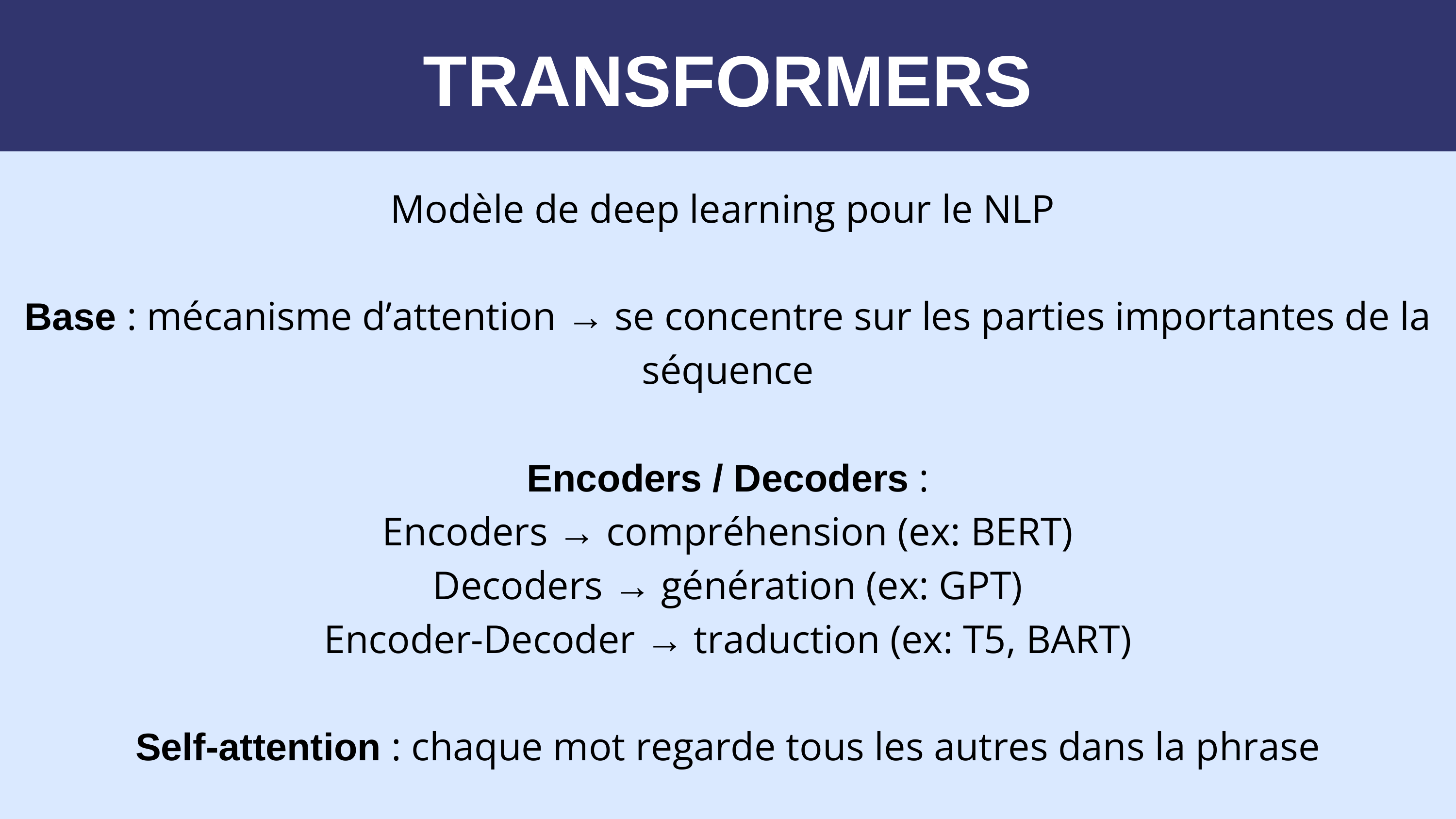

TRANSFORMERS
Modèle de deep learning pour le NLP

Base : mécanisme d’attention → se concentre sur les parties importantes de la séquence

Encoders / Decoders :
Encoders → compréhension (ex: BERT)
Decoders → génération (ex: GPT)
Encoder-Decoder → traduction (ex: T5, BART)

Self-attention : chaque mot regarde tous les autres dans la phrase